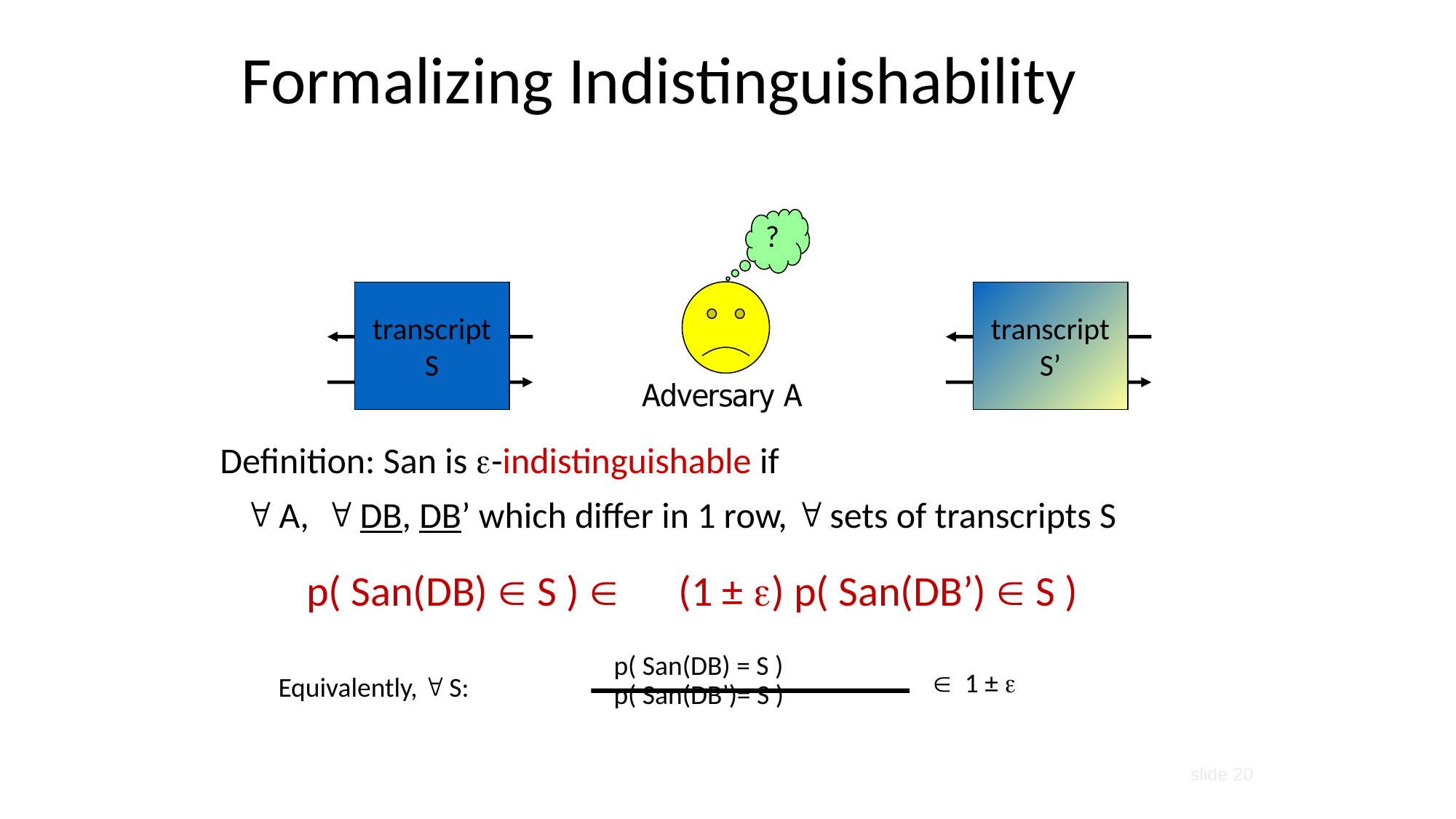

# Formalizing Indistinguishability
?

transcript
S
query 1
transcript
S’
query 1

answer 1

answer 1
Adversary A

Definition: San is ε-indistinguishable if
   ∀ A,  ∀ DB, DB’ which differ in 1 row, ∀ sets of transcripts S
(1 ± ε) p( San(DB’) ∈ S )
p( San(DB) ∈ S ) ∈
p( San(DB) = S )
p( San(DB’)= S )
Equivalently, ∀ S:
∈  1 ± ε

slide 20